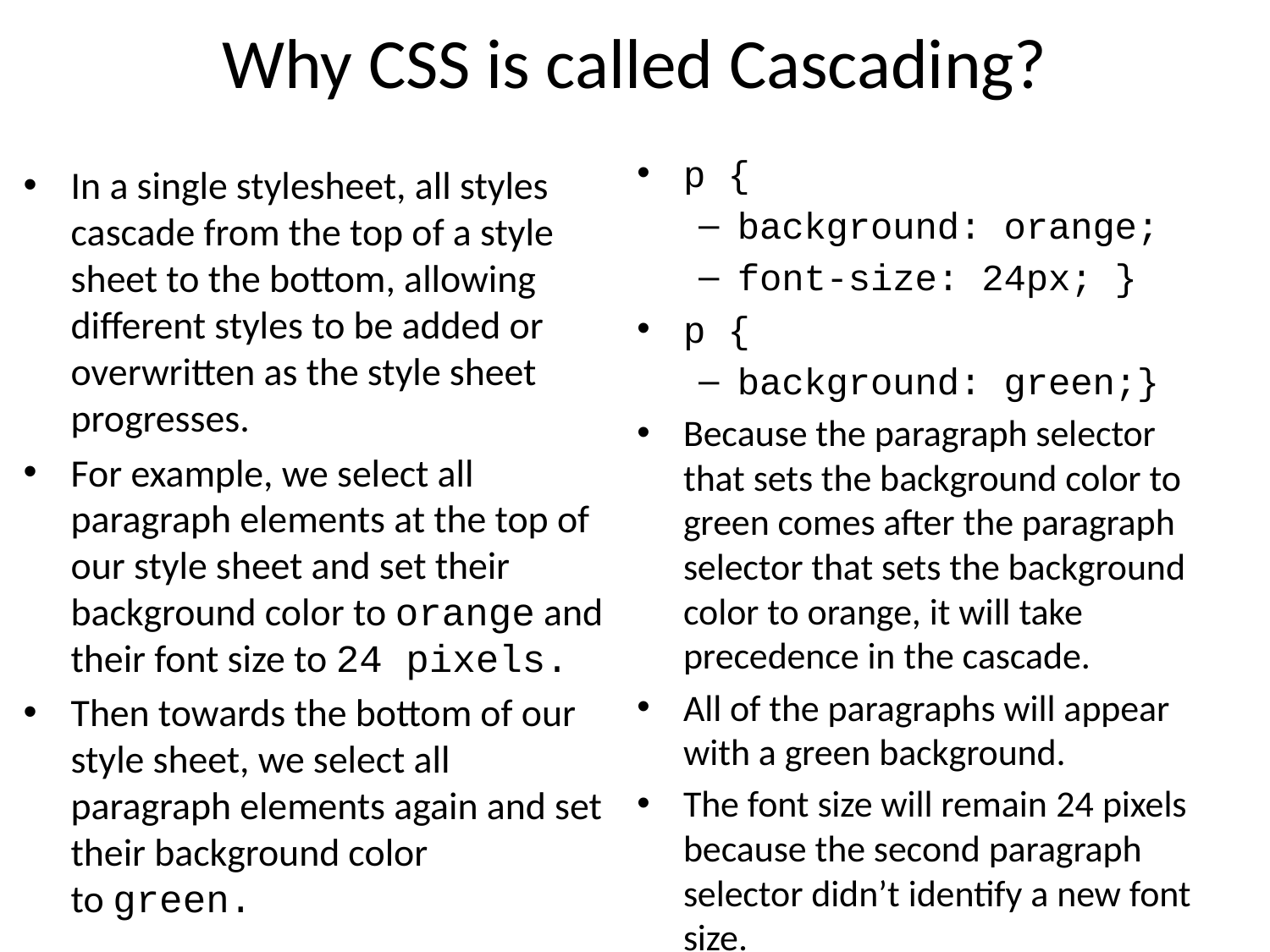

# Why CSS is called Cascading?
p {
background: orange;
font-size: 24px; }
p {
background: green;}
Because the paragraph selector that sets the background color to green comes after the paragraph selector that sets the background color to orange, it will take precedence in the cascade.
All of the paragraphs will appear with a green background.
The font size will remain 24 pixels because the second paragraph selector didn’t identify a new font size.
In a single stylesheet, all styles cascade from the top of a style sheet to the bottom, allowing different styles to be added or overwritten as the style sheet progresses.
For example, we select all paragraph elements at the top of our style sheet and set their background color to orange and their font size to 24 pixels.
Then towards the bottom of our style sheet, we select all paragraph elements again and set their background color to green.